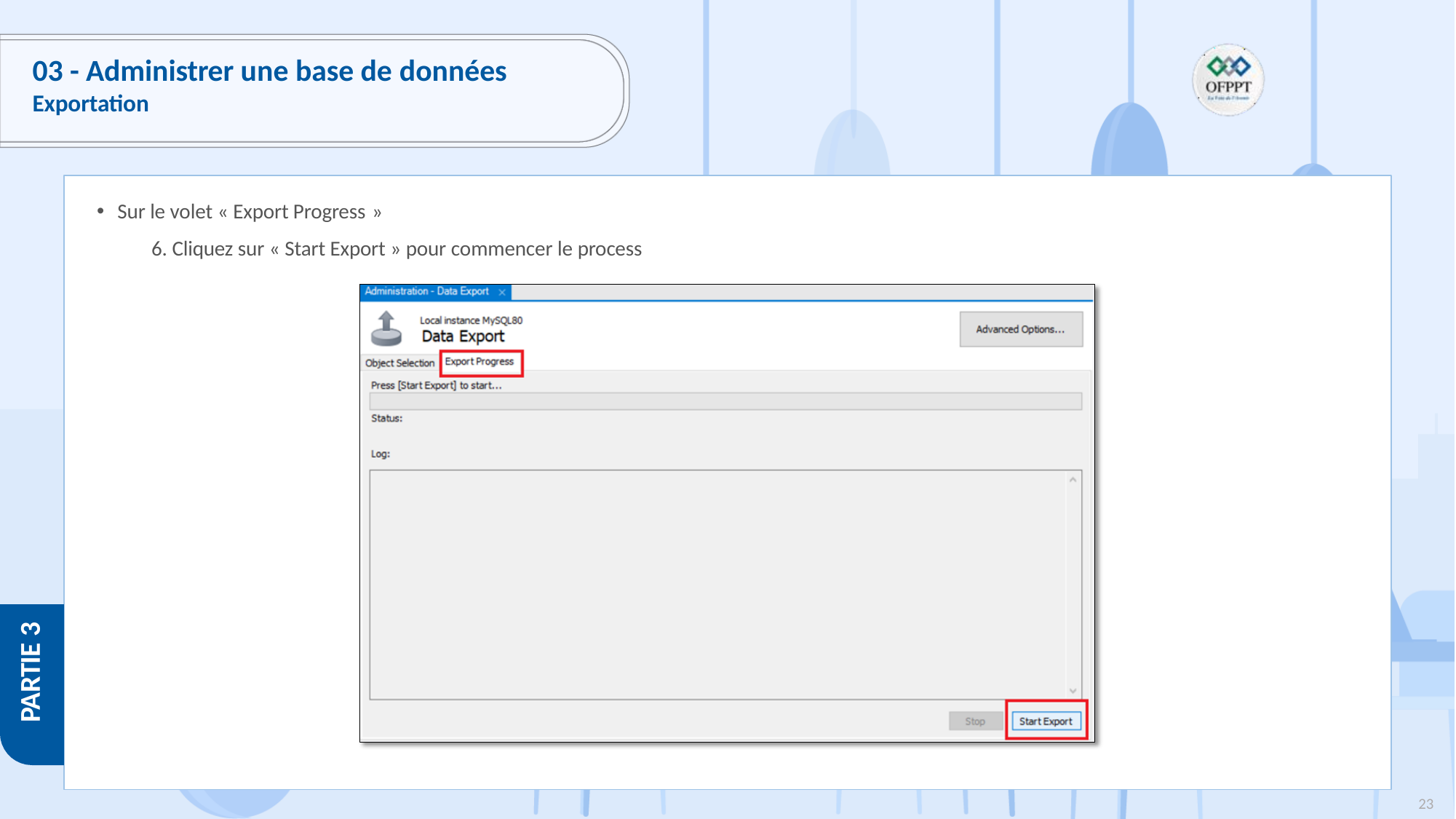

# 03 - Administrer une base de données
Exportation
Sur le volet « Export Progress »
6. Cliquez sur « Start Export » pour commencer le process

PARTIE 3
23
Copyright - Tout droit réservé - OFPPT